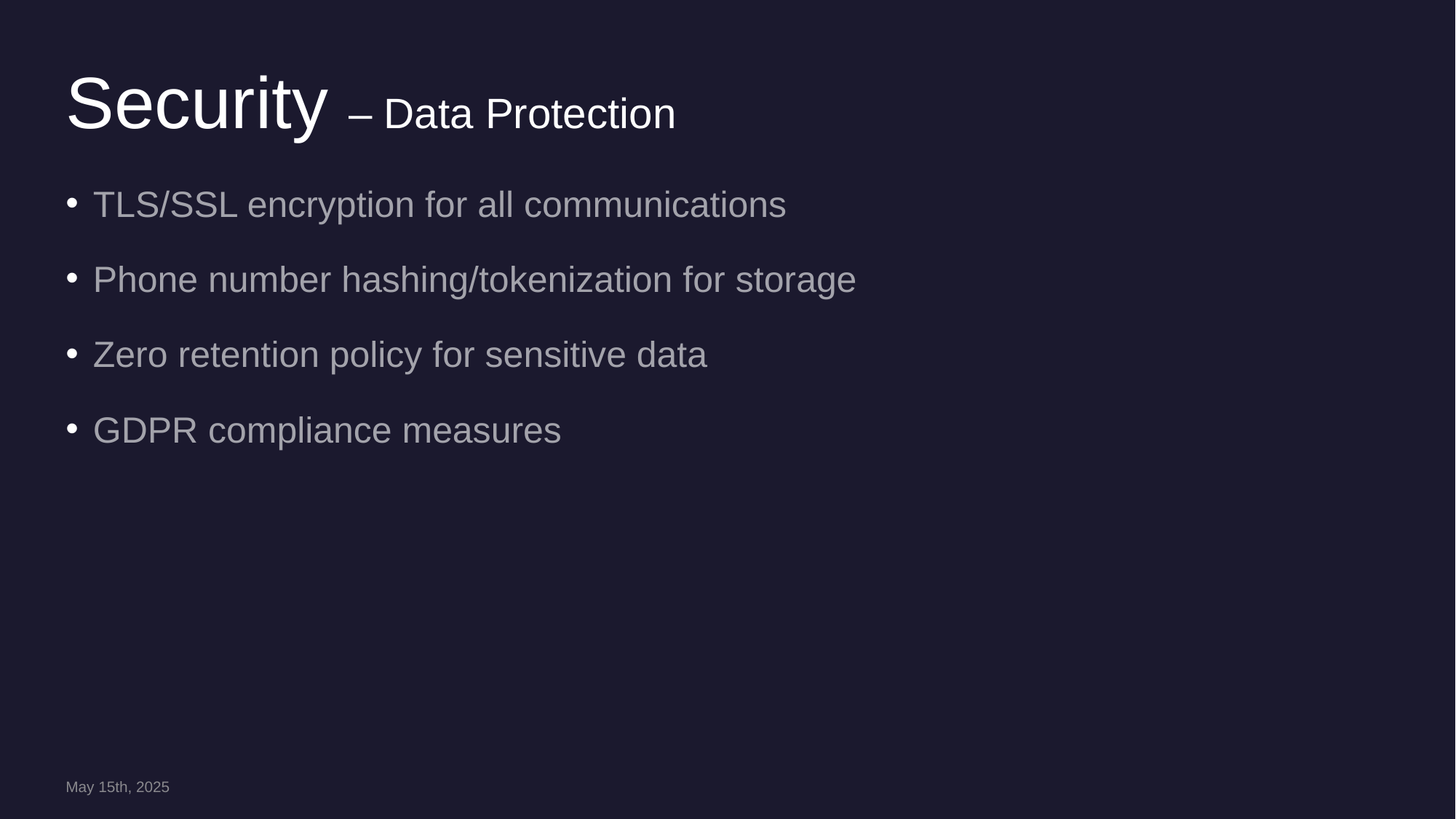

# Security – Data Protection
TLS/SSL encryption for all communications
Phone number hashing/tokenization for storage
Zero retention policy for sensitive data
GDPR compliance measures
May 15th, 2025